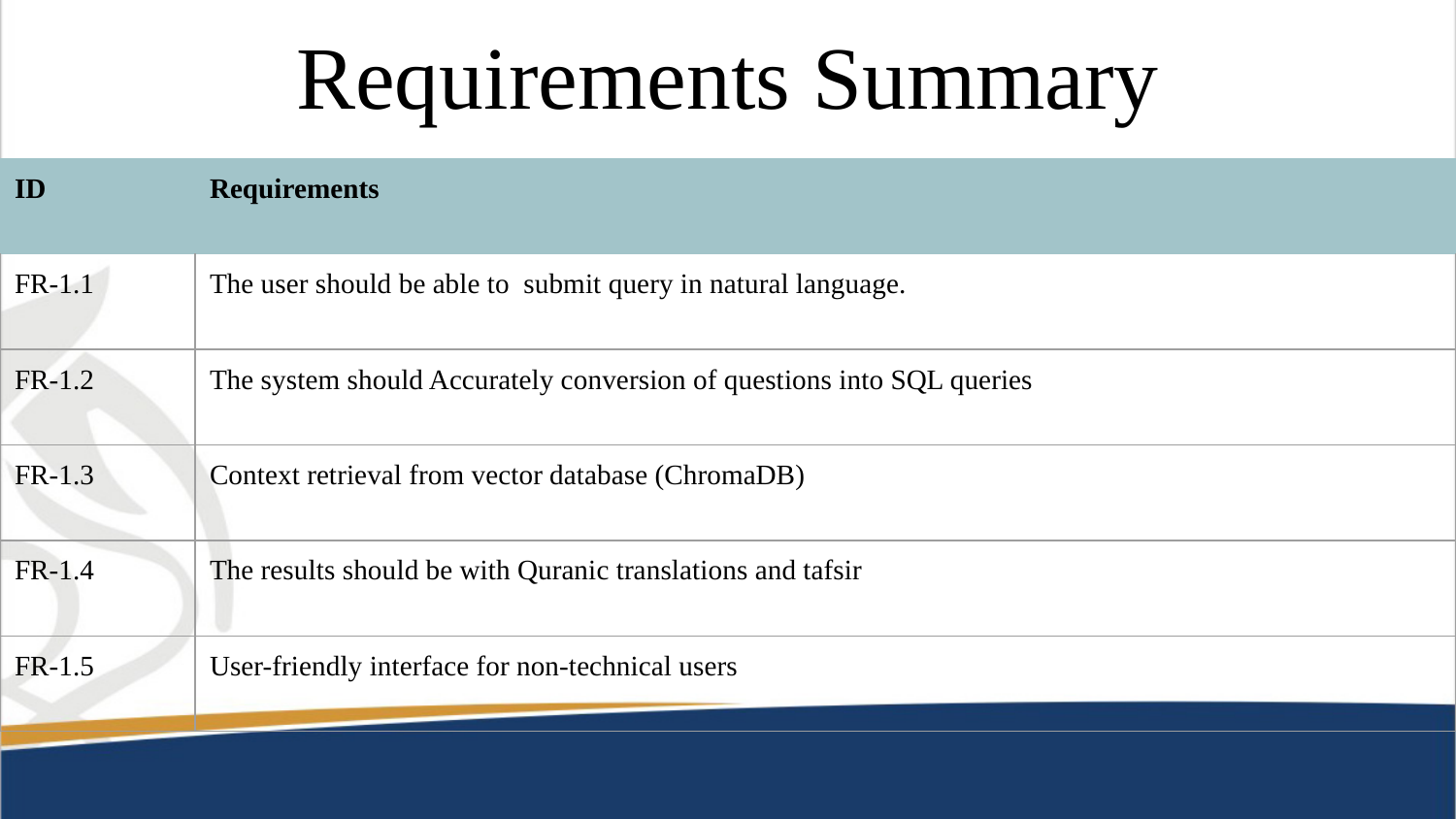

# Requirements Summary
| ID | Requirements |
| --- | --- |
| FR-1.1 | The user should be able to submit query in natural language. |
| FR-1.2 | The system should Accurately conversion of questions into SQL queries |
| FR-1.3 | Context retrieval from vector database (ChromaDB) |
| FR-1.4 | The results should be with Quranic translations and tafsir |
| FR-1.5 | User-friendly interface for non-technical users |